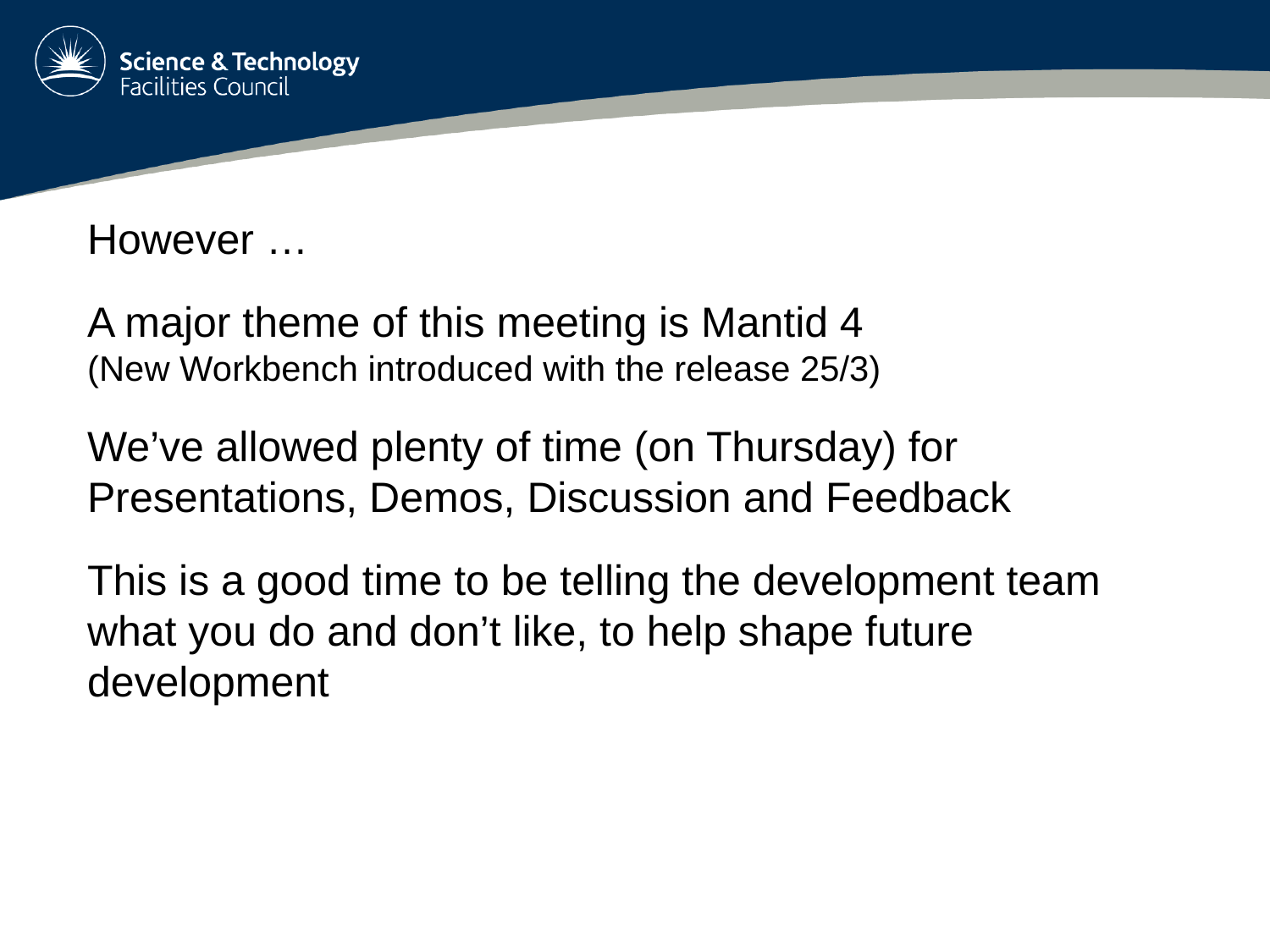

However …
A major theme of this meeting is Mantid 4
(New Workbench introduced with the release 25/3)
We’ve allowed plenty of time (on Thursday) for Presentations, Demos, Discussion and Feedback
This is a good time to be telling the development team what you do and don’t like, to help shape future development